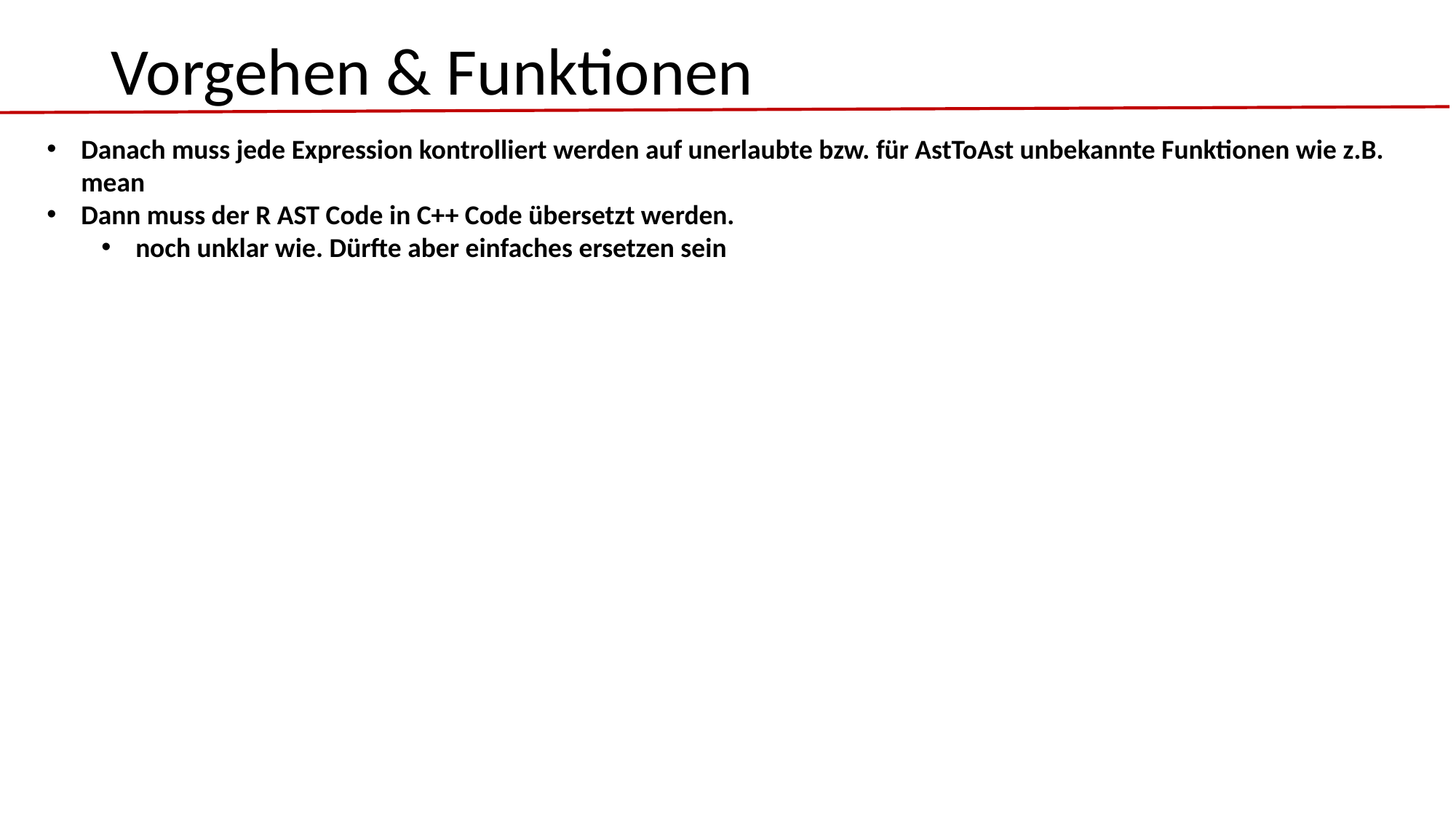

# Vorgehen & Funktionen
Danach muss jede Expression kontrolliert werden auf unerlaubte bzw. für AstToAst unbekannte Funktionen wie z.B. mean
Dann muss der R AST Code in C++ Code übersetzt werden.
noch unklar wie. Dürfte aber einfaches ersetzen sein